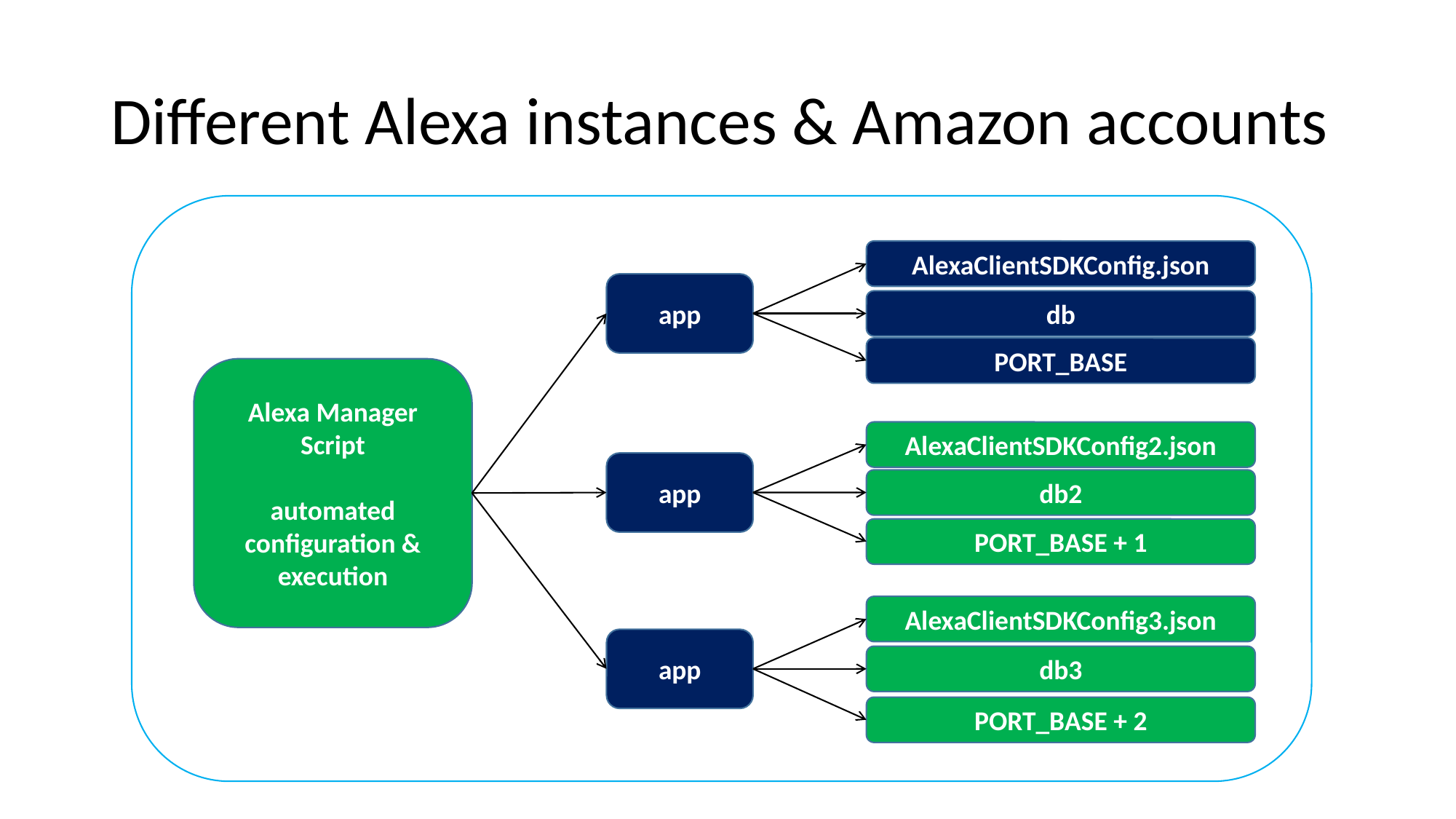

# Different Alexa instances & Amazon accounts

AlexaClientSDKConfig.json
db
PORT_BASE
app
Alexa Manager
Script

automated configuration & execution
AlexaClientSDKConfig2.json
app
db2
PORT_BASE + 1
AlexaClientSDKConfig3.json
db3
PORT_BASE + 2
app